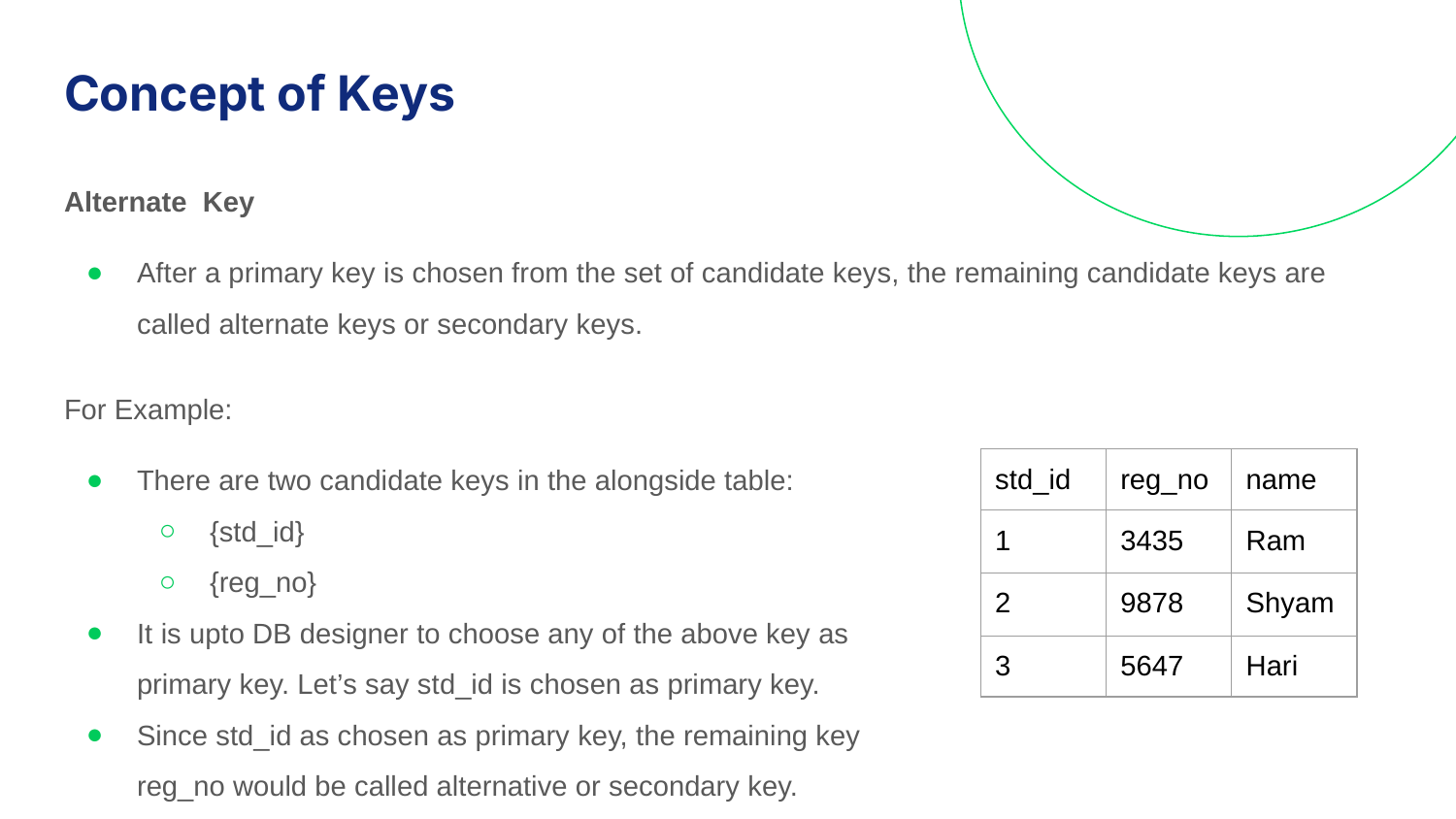

# Concept of Keys
Alternate  Key
After a primary key is chosen from the set of candidate keys, the remaining candidate keys are called alternate keys or secondary keys.

For Example:
There are two candidate keys in the alongside table:
{std_id}
{reg_no}
It is upto DB designer to choose any of the above key as primary key. Let’s say std_id is chosen as primary key.
Since std_id as chosen as primary key, the remaining key reg_no would be called alternative or secondary key.

| std\_id | reg\_no | name |
| --- | --- | --- |
| 1 | 3435 | Ram |
| 2 | 9878 | Shyam |
| 3 | 5647 | Hari |